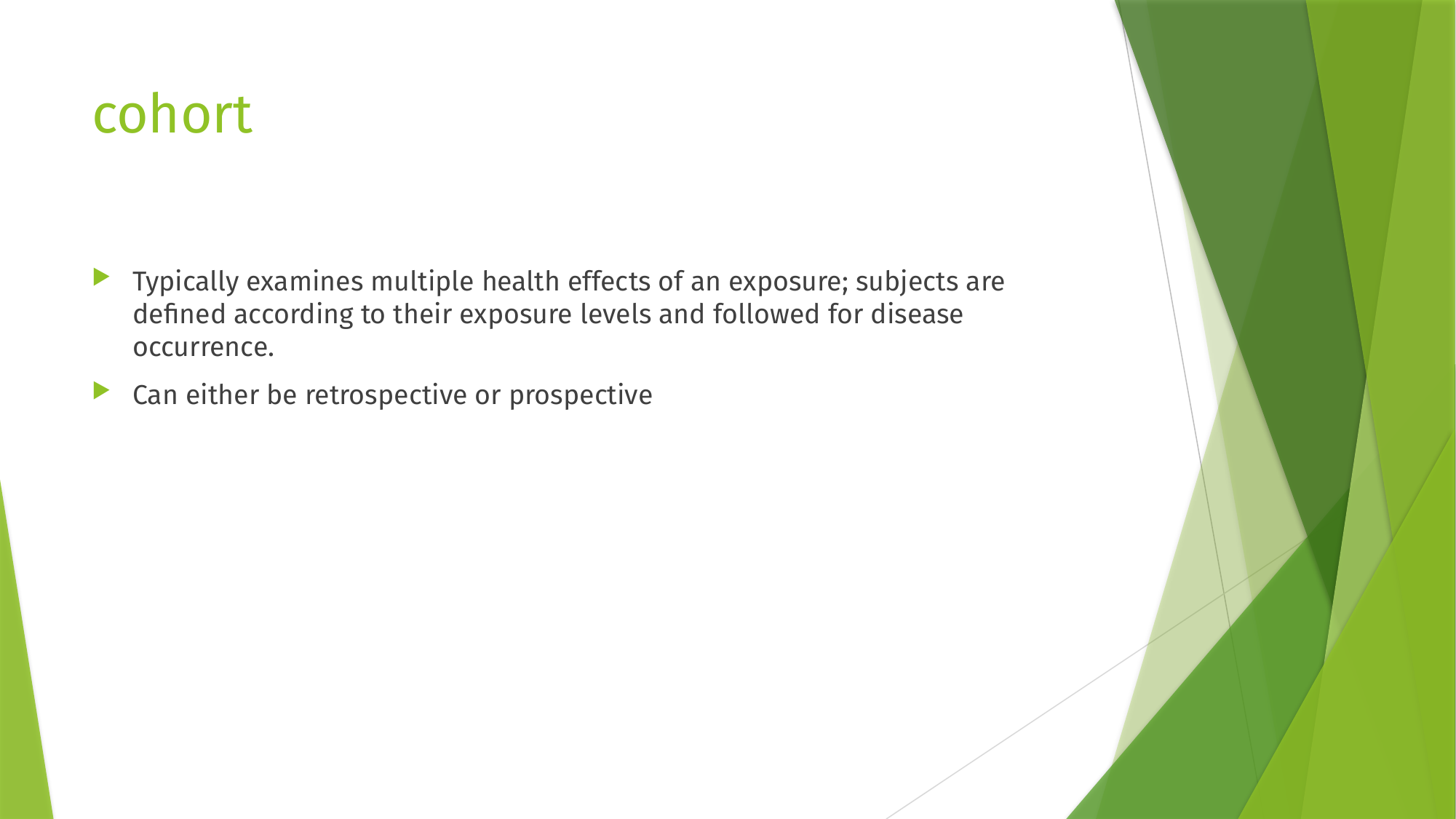

# cohort
Typically examines multiple health effects of an exposure; subjects are defined according to their exposure levels and followed for disease occurrence.
Can either be retrospective or prospective